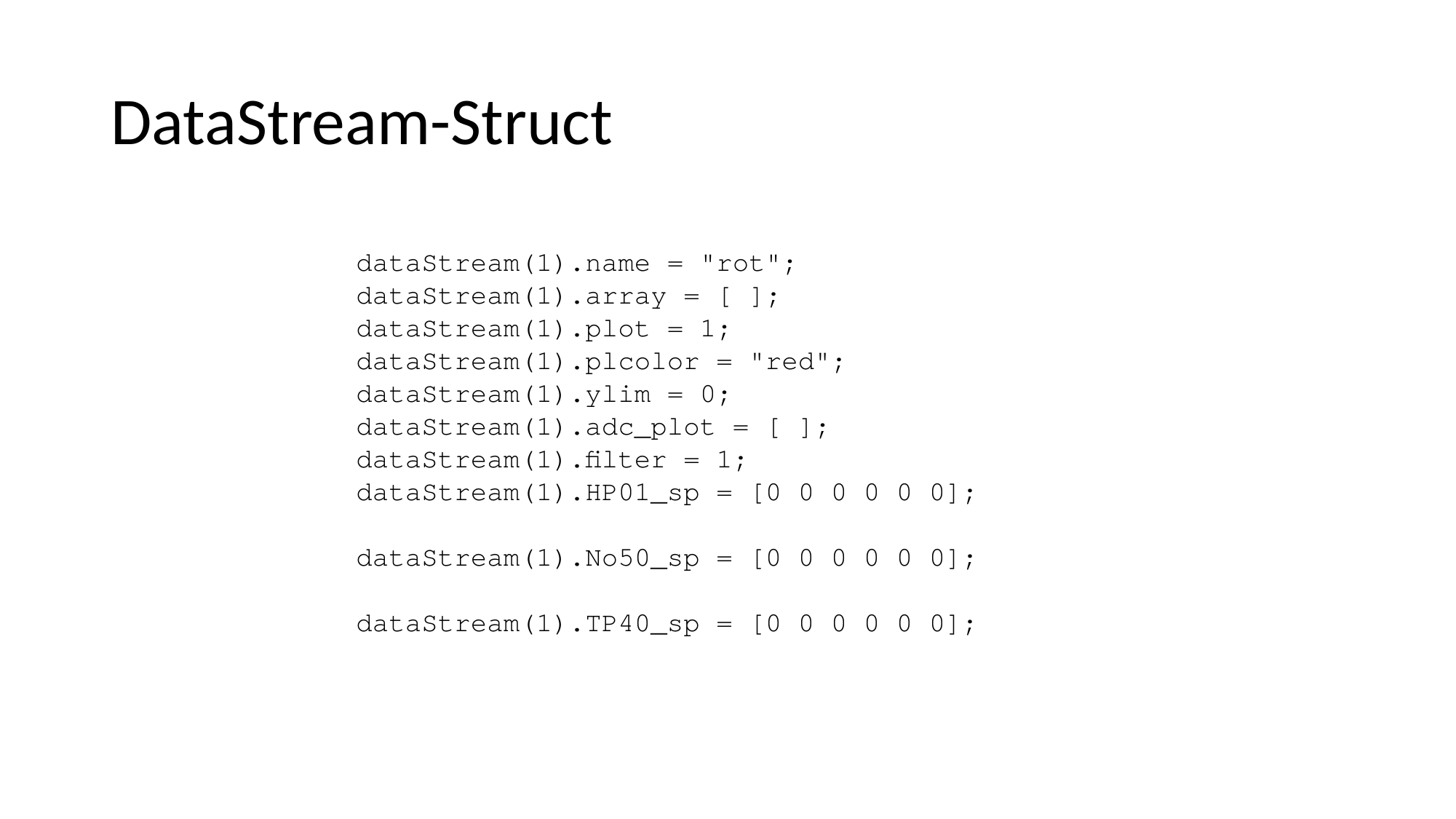

# DataStream-Struct
dataStream(1).name = "rot";
dataStream(1).array = [ ];
dataStream(1).plot = 1;
dataStream(1).plcolor = "red";
dataStream(1).ylim = 0;
dataStream(1).adc_plot = [ ];
dataStream(1).filter = 1;
dataStream(1).HP01_sp = [0 0 0 0 0 0];
dataStream(1).No50_sp = [0 0 0 0 0 0];
dataStream(1).TP40_sp = [0 0 0 0 0 0];